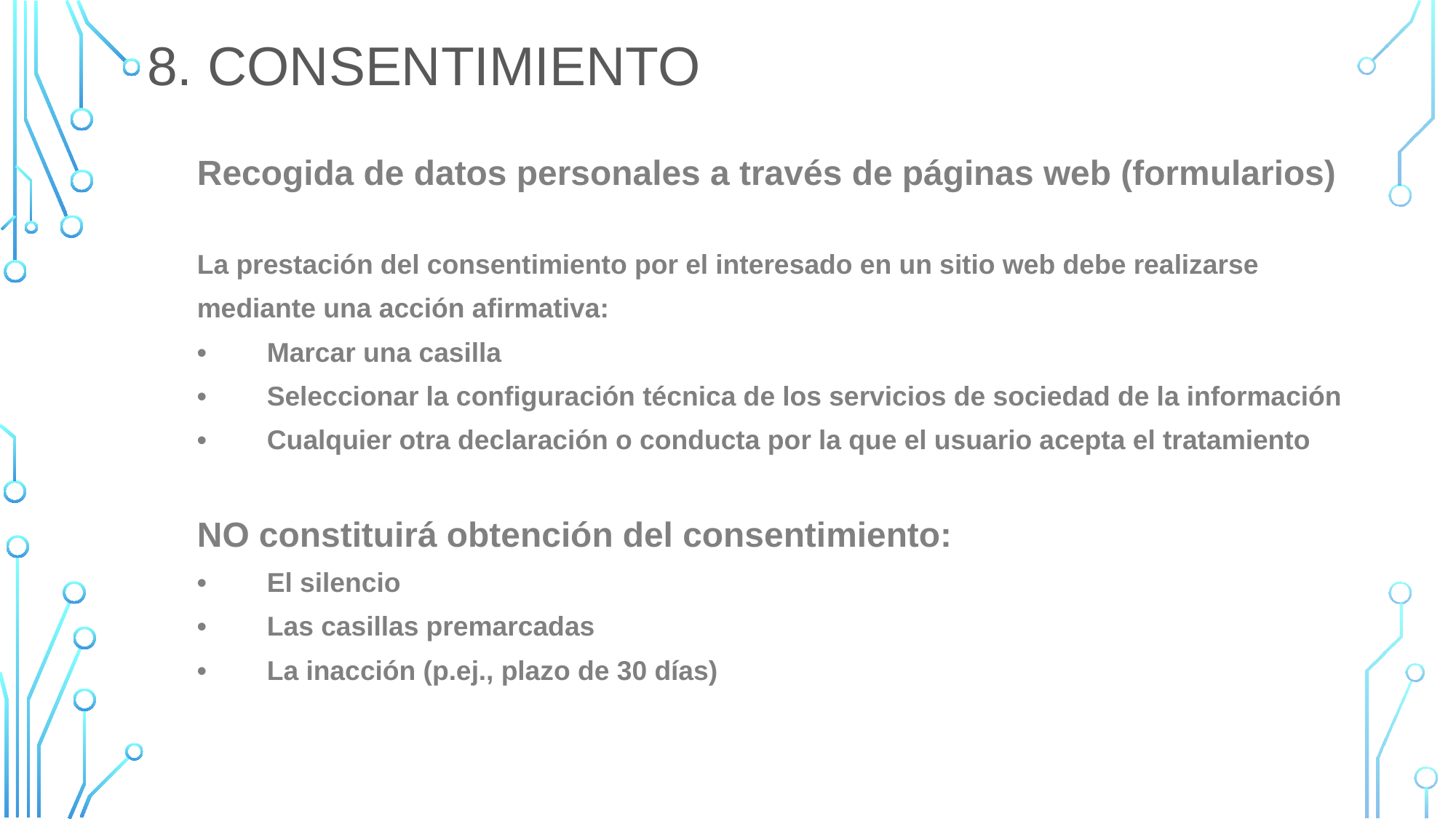

# 8. consentimiento
Recogida de datos personales a través de páginas web (formularios)

La prestación del consentimiento por el interesado en un sitio web debe realizarse
mediante una acción afirmativa:
•	Marcar una casilla
•	Seleccionar la configuración técnica de los servicios de sociedad de la información
•	Cualquier otra declaración o conducta por la que el usuario acepta el tratamiento

NO constituirá obtención del consentimiento:
•	El silencio
•	Las casillas premarcadas
•	La inacción (p.ej., plazo de 30 días)